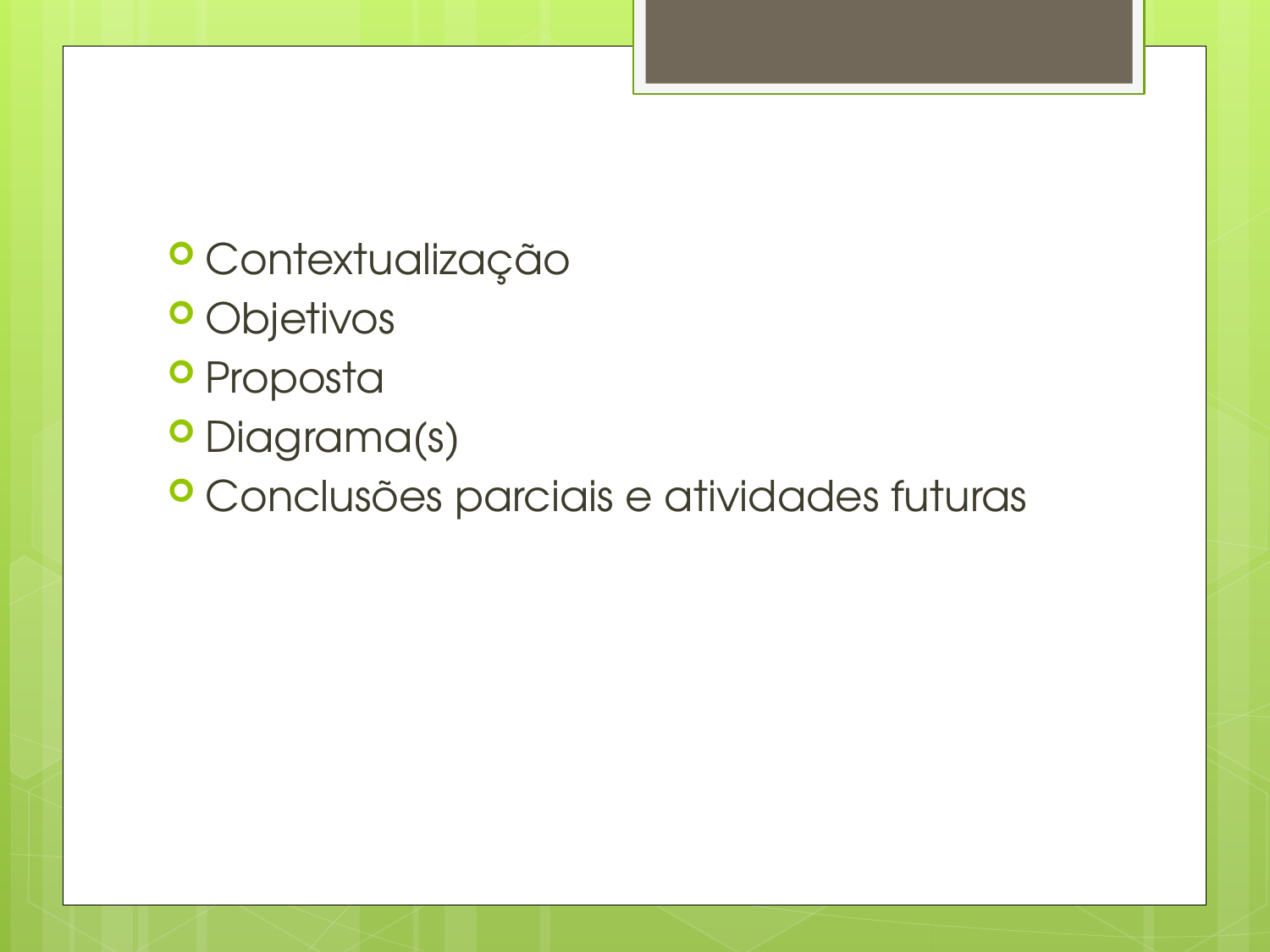

#
Contextualização
Objetivos
Proposta
Diagrama(s)
Conclusões parciais e atividades futuras